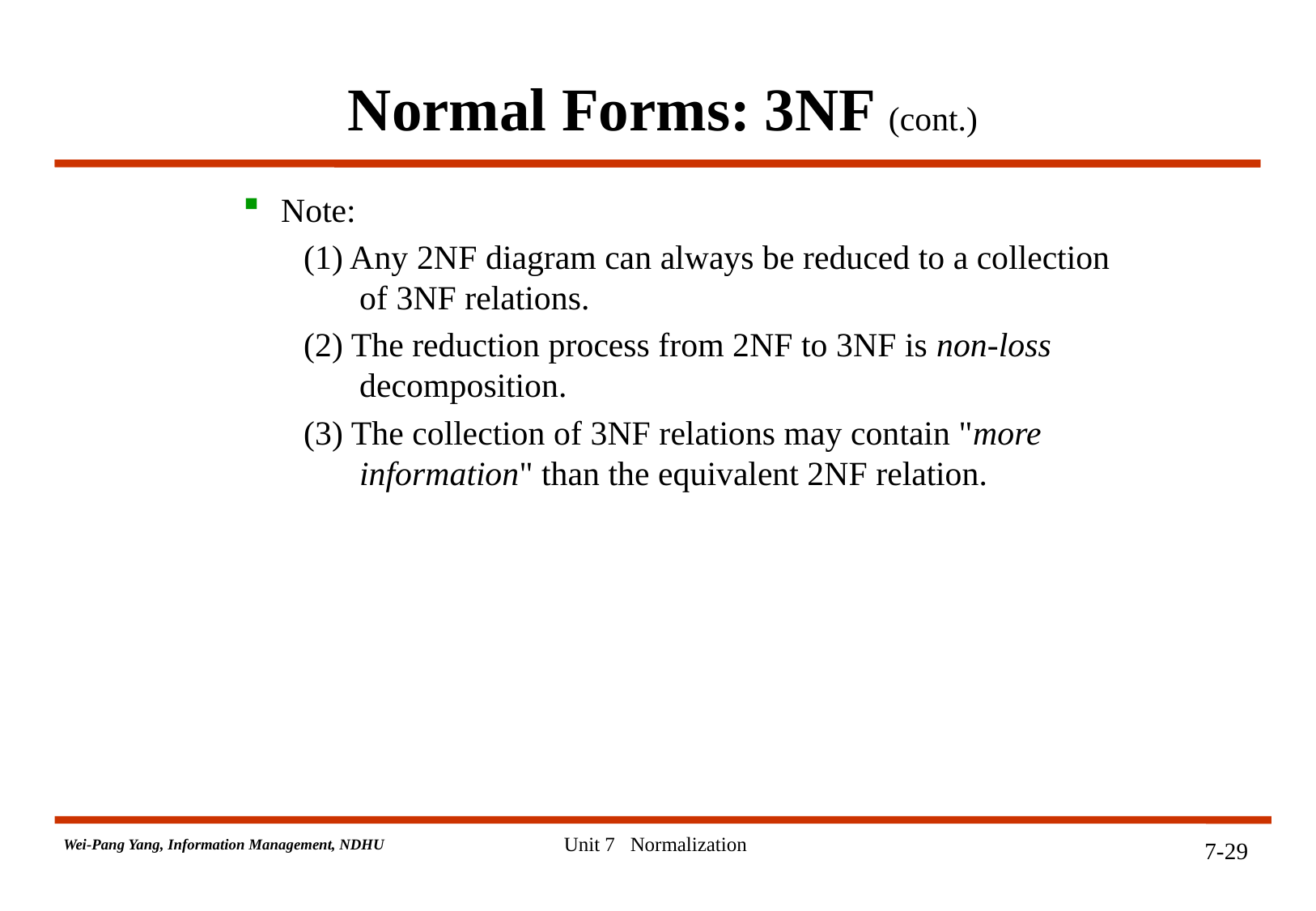

# Normal Forms: 3NF (cont.)
Note:
(1) Any 2NF diagram can always be reduced to a collection
   of 3NF relations.
(2) The reduction process from 2NF to 3NF is non-loss
   decomposition.
(3) The collection of 3NF relations may contain "more
   information" than the equivalent 2NF relation.

Unit 7   Normalization
7-29